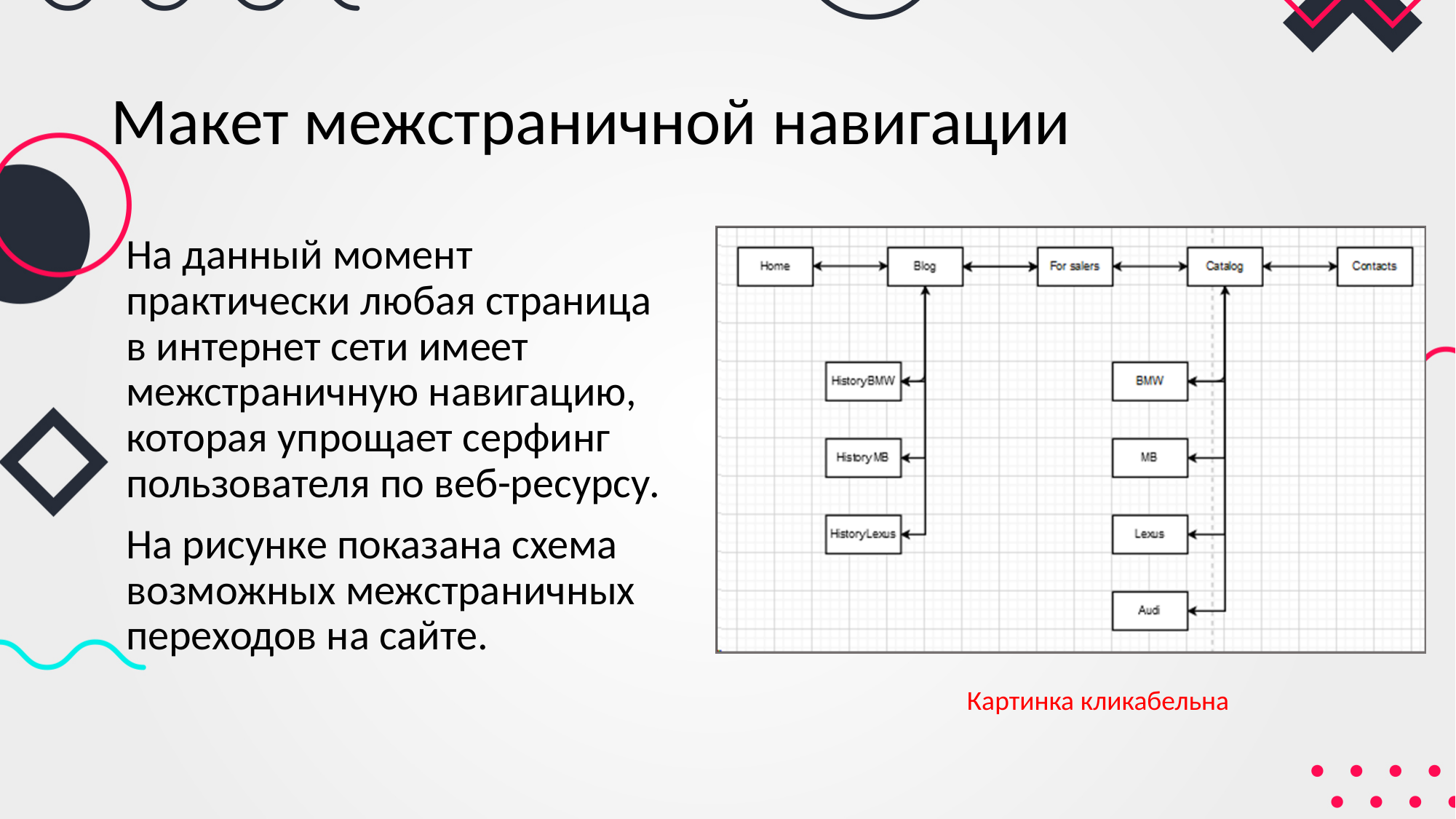

# Макет межстраничной навигации

На данный момент практически любая страница в интернет сети имеет межстраничную навигацию, которая упрощает серфинг пользователя по веб-ресурсу.
На рисунке показана схема возможных межстраничных переходов на сайте.
Картинка кликабельна